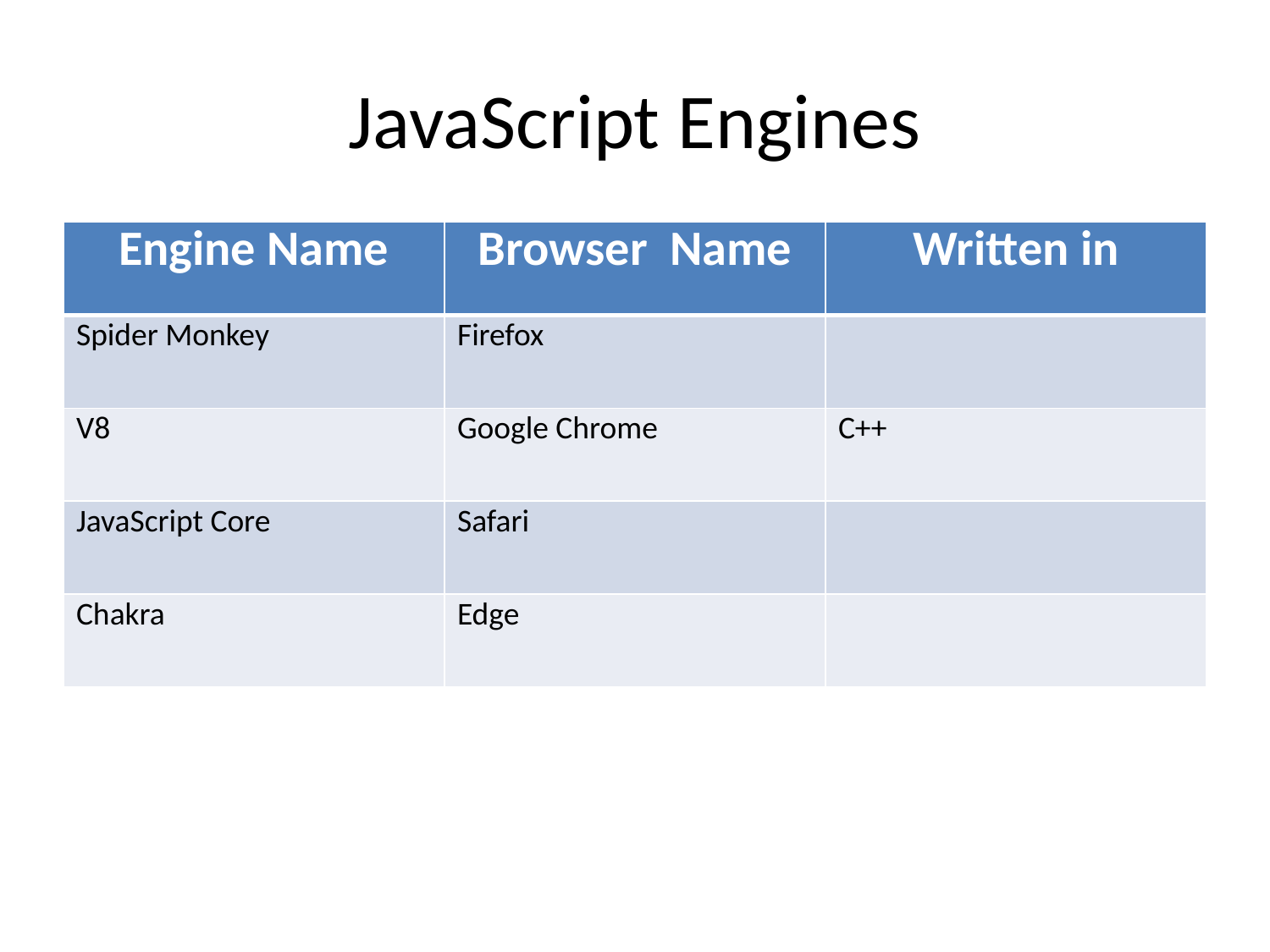

# JavaScript Engines
| Engine Name | Browser Name | Written in |
| --- | --- | --- |
| Spider Monkey | Firefox |  |
| V8 | Google Chrome | C++ |
| JavaScript Core | Safari |  |
| Chakra | Edge |  |